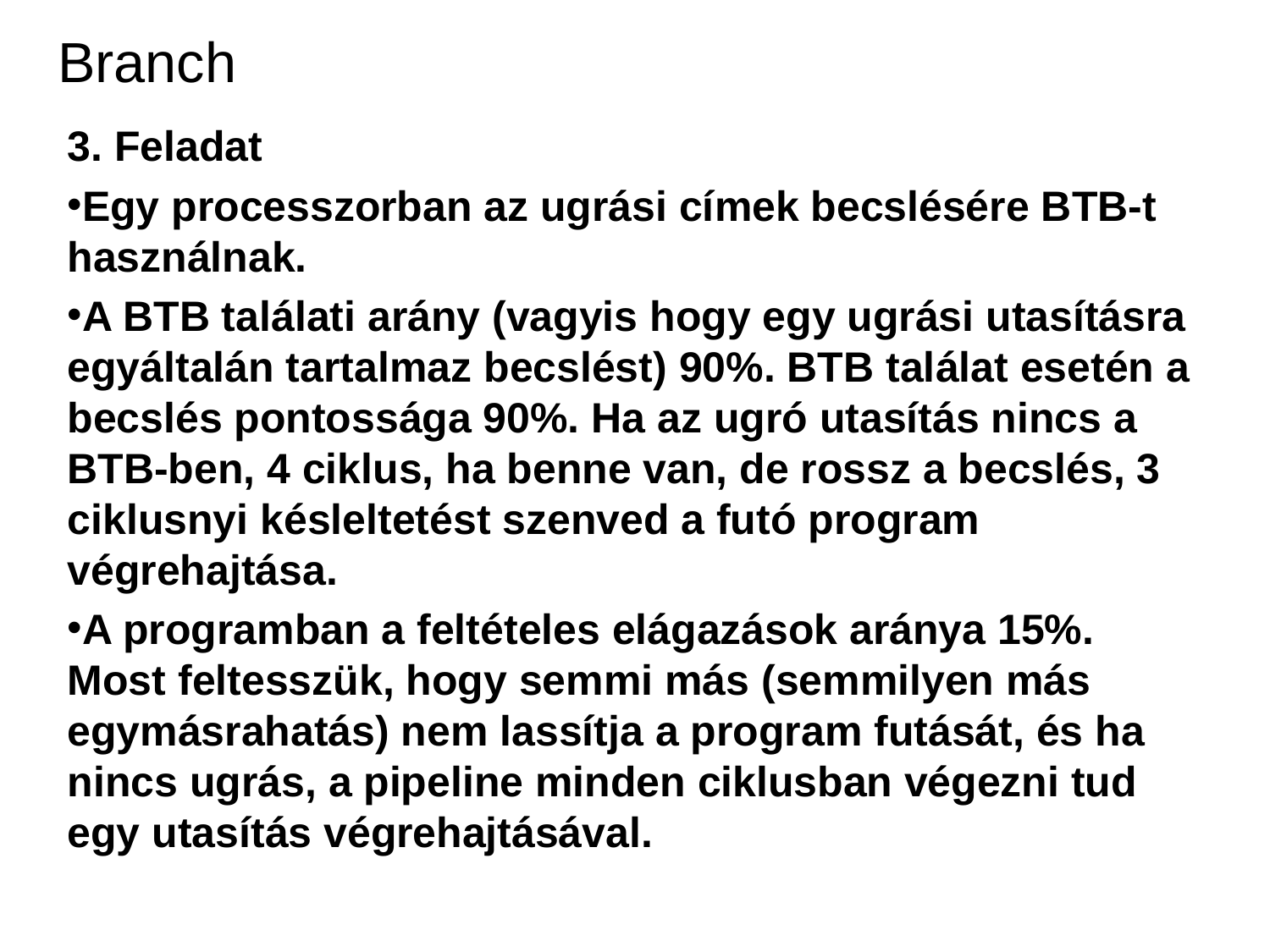

Branch
3. Feladat
Egy processzorban az ugrási címek becslésére BTB-t használnak.
A BTB találati arány (vagyis hogy egy ugrási utasításra egyáltalán tartalmaz becslést) 90%. BTB találat esetén a becslés pontossága 90%. Ha az ugró utasítás nincs a BTB-ben, 4 ciklus, ha benne van, de rossz a becslés, 3 ciklusnyi késleltetést szenved a futó program végrehajtása.
A programban a feltételes elágazások aránya 15%. Most feltesszük, hogy semmi más (semmilyen más egymásrahatás) nem lassítja a program futását, és ha nincs ugrás, a pipeline minden ciklusban végezni tud egy utasítás végrehajtásával.